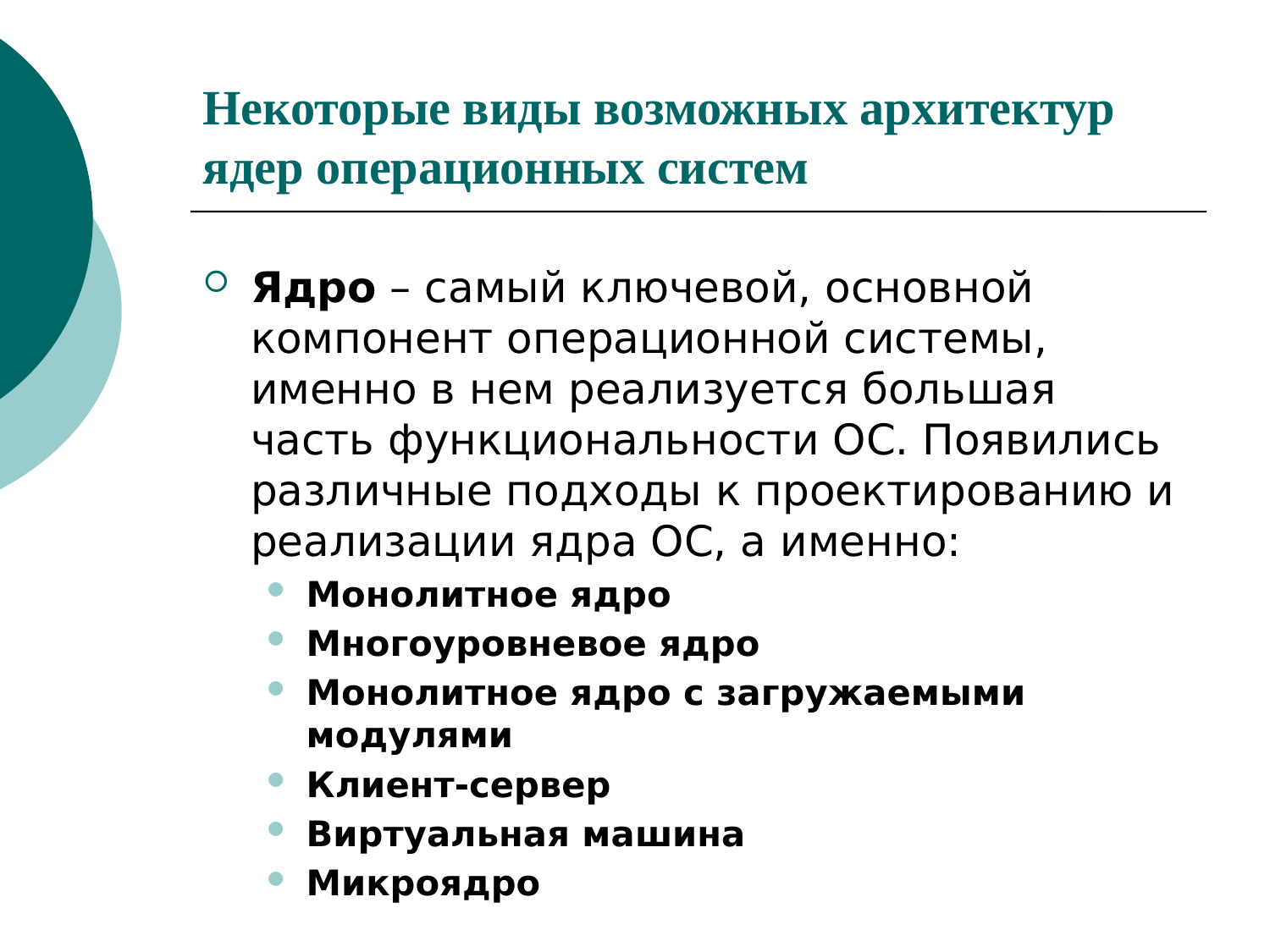

# Некоторые виды возможных архитектур ядер операционных систем
Ядро – самый ключевой, основной компонент операционной системы, именно в нем реализуется большая часть функциональности ОС. Появились различные подходы к проектированию и реализации ядра ОС, а именно:
Монолитное ядро
Многоуровневое ядро
Монолитное ядро с загружаемыми модулями
Клиент-сервер
Виртуальная машина
Микроядро